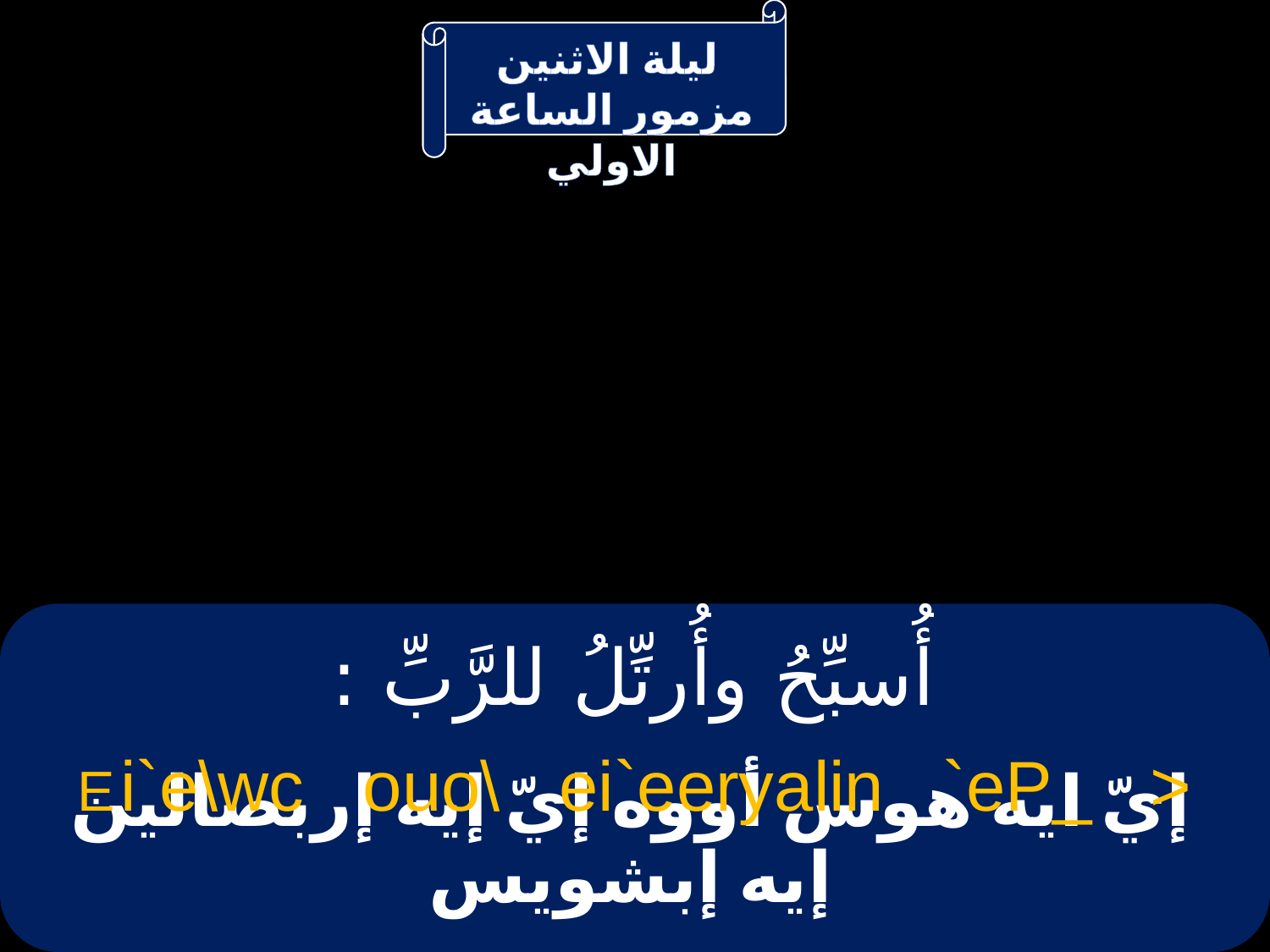

# أُسبِّحُ وأُرتِّلُ للرَّبِّ :
Ei`e\wc   ouo\   ei`eeryalin   `eP_   >
إيّ ايه هوس أووه إيّ إيه إربصالين إيه إبشويس